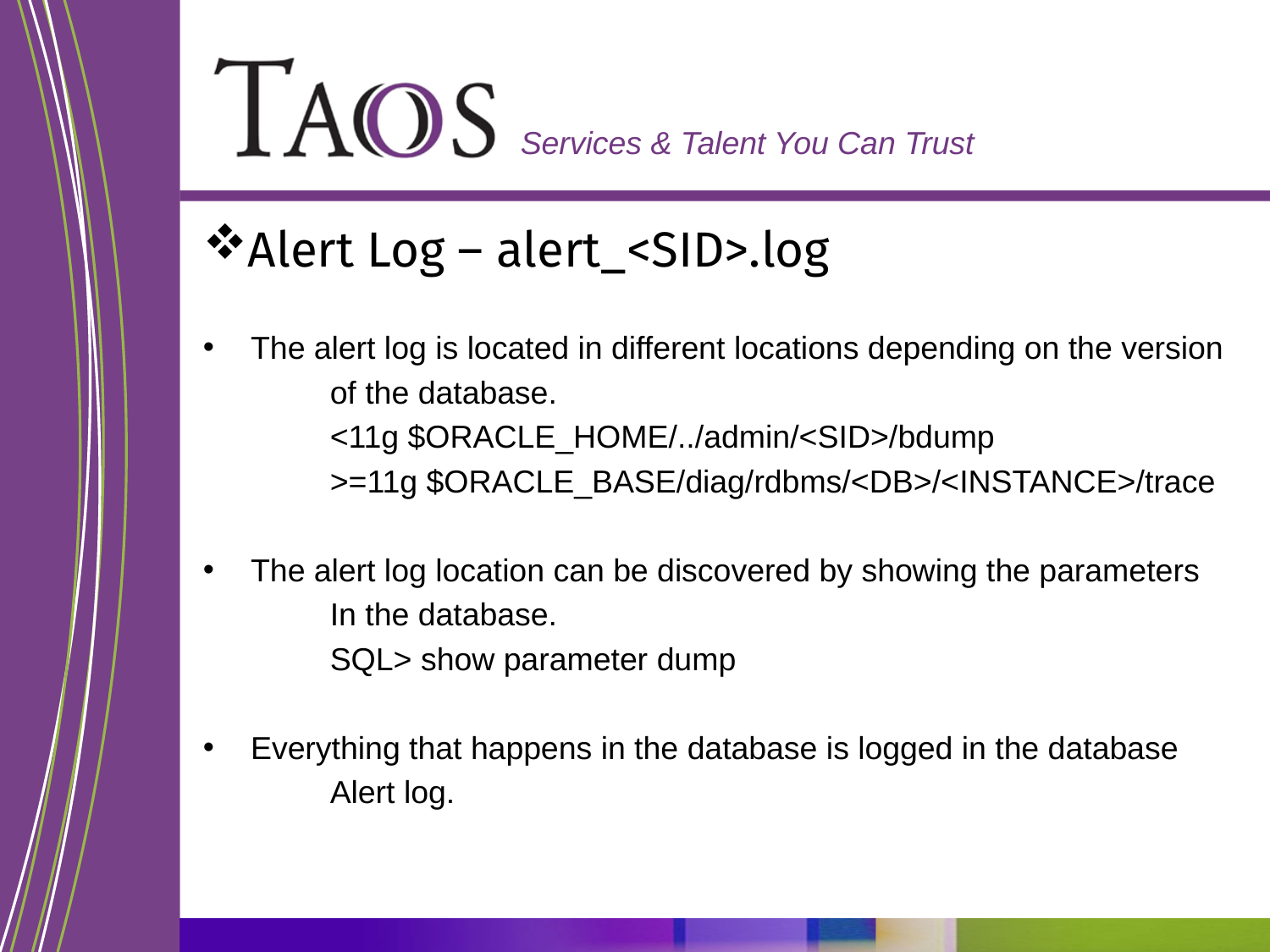

Alert Log – alert_<SID>.log

The alert log is located in different locations depending on the version
	of the database.
	<11g $ORACLE_HOME/../admin/<SID>/bdump
	>=11g $ORACLE_BASE/diag/rdbms/<DB>/<INSTANCE>/trace

The alert log location can be discovered by showing the parameters
	In the database.
	SQL> show parameter dump

Everything that happens in the database is logged in the database
	Alert log.